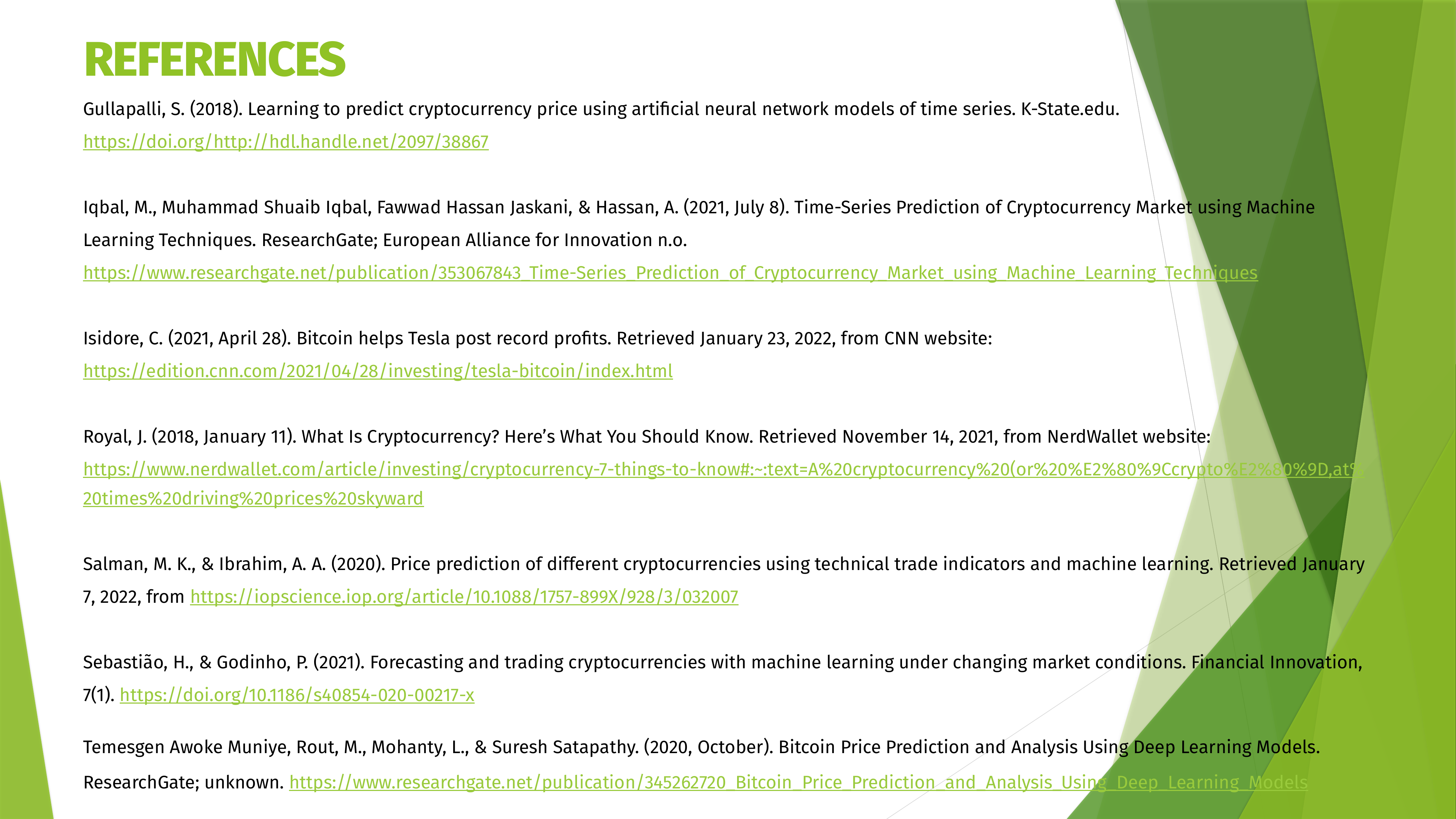

REFERENCES
Gullapalli, S. (2018). Learning to predict cryptocurrency price using artificial neural network models of time series. K-State.edu. https://doi.org/http://hdl.handle.net/2097/38867

Iqbal, M., Muhammad Shuaib Iqbal, Fawwad Hassan Jaskani, & Hassan, A. (2021, July 8). Time-Series Prediction of Cryptocurrency Market using Machine Learning Techniques. ResearchGate; European Alliance for Innovation n.o. https://www.researchgate.net/publication/353067843_Time-Series_Prediction_of_Cryptocurrency_Market_using_Machine_Learning_Techniques

Isidore, C. (2021, April 28). Bitcoin helps Tesla post record profits. Retrieved January 23, 2022, from CNN website: https://edition.cnn.com/2021/04/28/investing/tesla-bitcoin/index.html

Royal, J. (2018, January 11). What Is Cryptocurrency? Here’s What You Should Know. Retrieved November 14, 2021, from NerdWallet website: https://www.nerdwallet.com/article/investing/cryptocurrency-7-things-to-know#:~:text=A%20cryptocurrency%20(or%20%E2%80%9Ccrypto%E2%80%9D,at%20times%20driving%20prices%20skyward

Salman, M. K., & Ibrahim, A. A. (2020). Price prediction of different cryptocurrencies using technical trade indicators and machine learning. Retrieved January 7, 2022, from https://iopscience.iop.org/article/10.1088/1757-899X/928/3/032007

Sebastião, H., & Godinho, P. (2021). Forecasting and trading cryptocurrencies with machine learning under changing market conditions. Financial Innovation, 7(1). https://doi.org/10.1186/s40854-020-00217-x
‌Temesgen Awoke Muniye, Rout, M., Mohanty, L., & Suresh Satapathy. (2020, October). Bitcoin Price Prediction and Analysis Using Deep Learning Models. ResearchGate; unknown. https://www.researchgate.net/publication/345262720_Bitcoin_Price_Prediction_and_Analysis_Using_Deep_Learning_Models